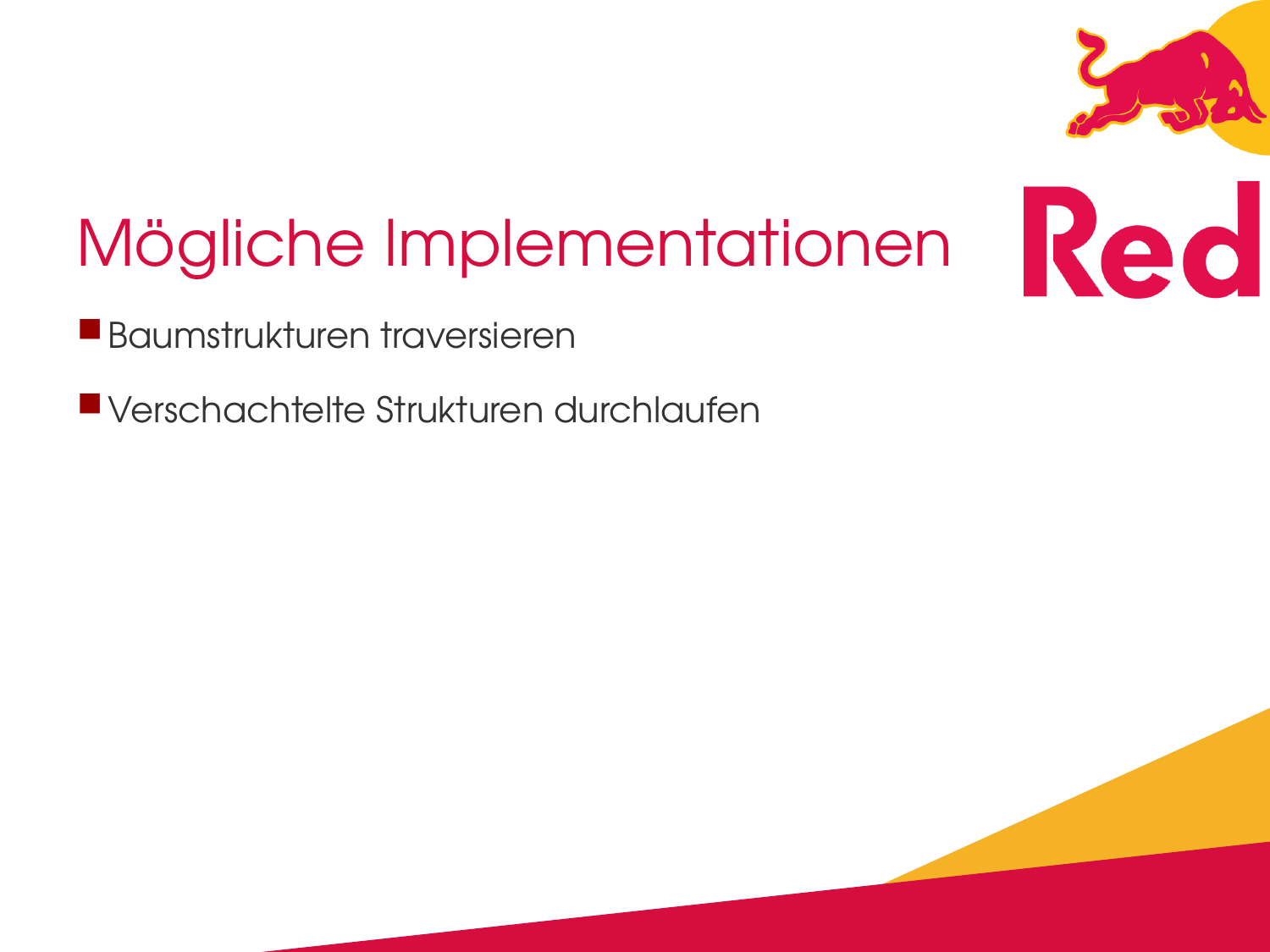

# Mögliche Implementationen
Baumstrukturen traversieren
Verschachtelte Strukturen durchlaufen